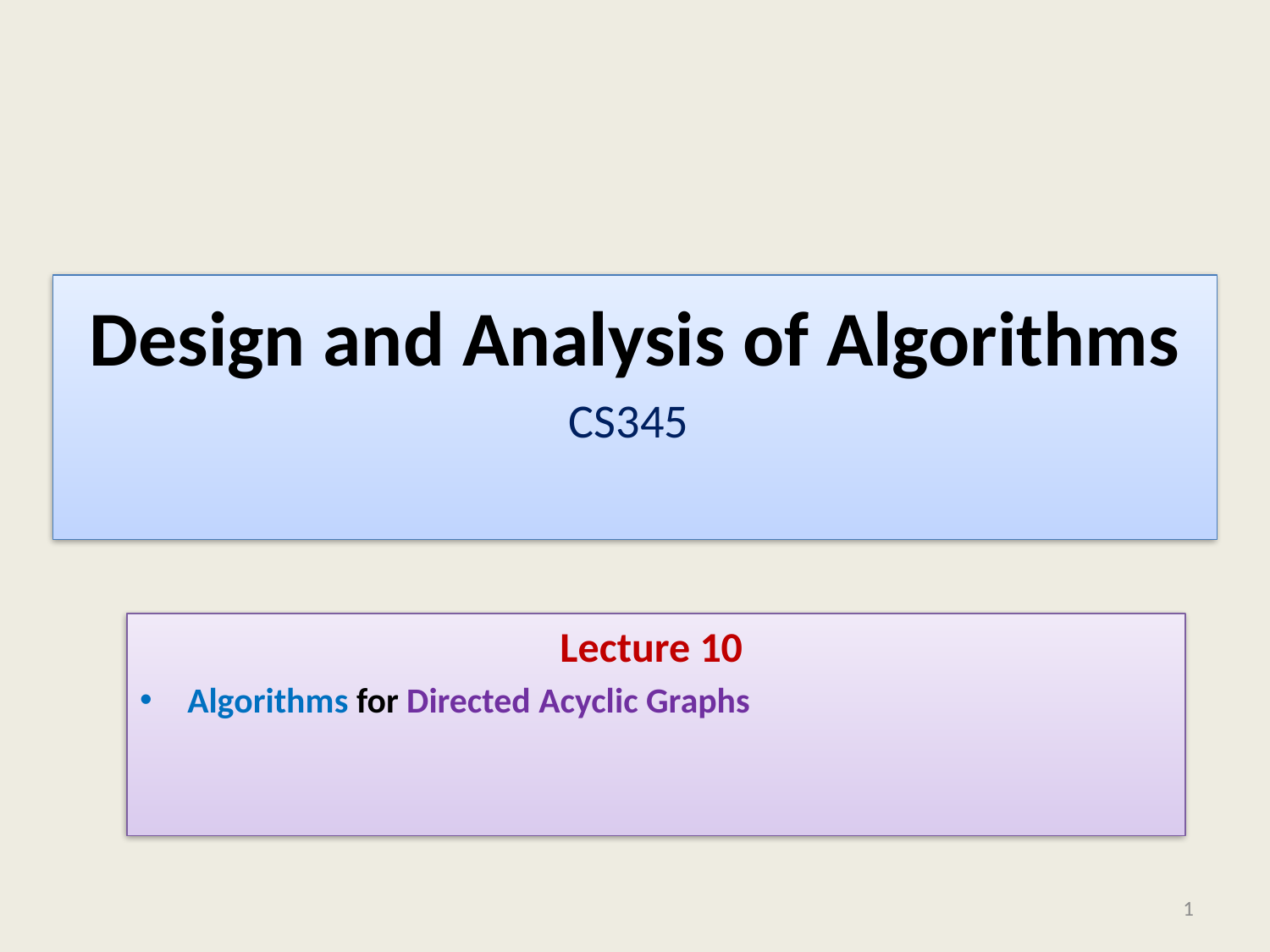

# Design and Analysis of Algorithms CS345
Lecture 10
Algorithms for Directed Acyclic Graphs
1